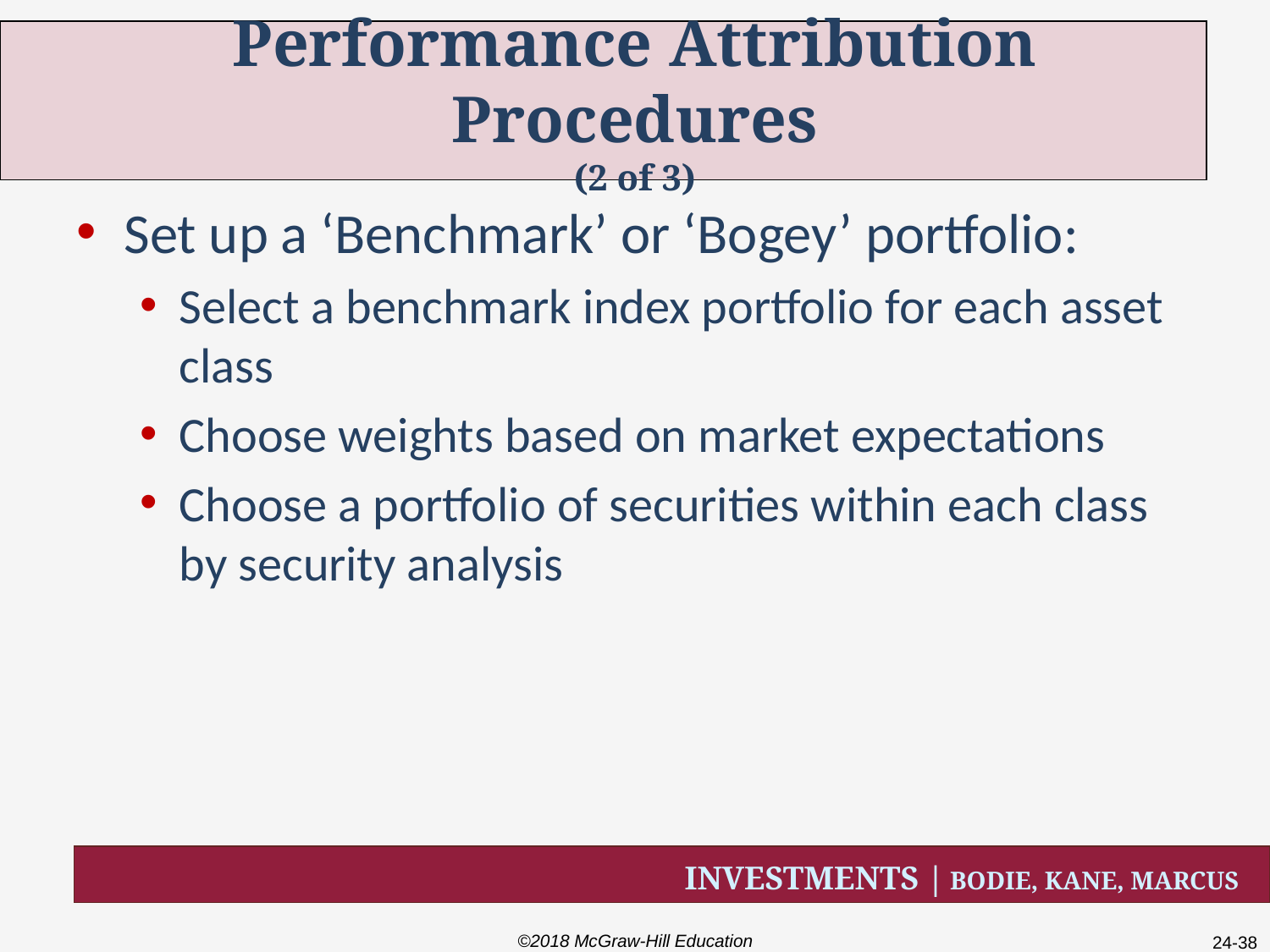

# Performance Attribution Procedures (2 of 3)
Set up a ‘Benchmark’ or ‘Bogey’ portfolio:
Select a benchmark index portfolio for each asset class
Choose weights based on market expectations
Choose a portfolio of securities within each class by security analysis
©2018 McGraw-Hill Education
24-38